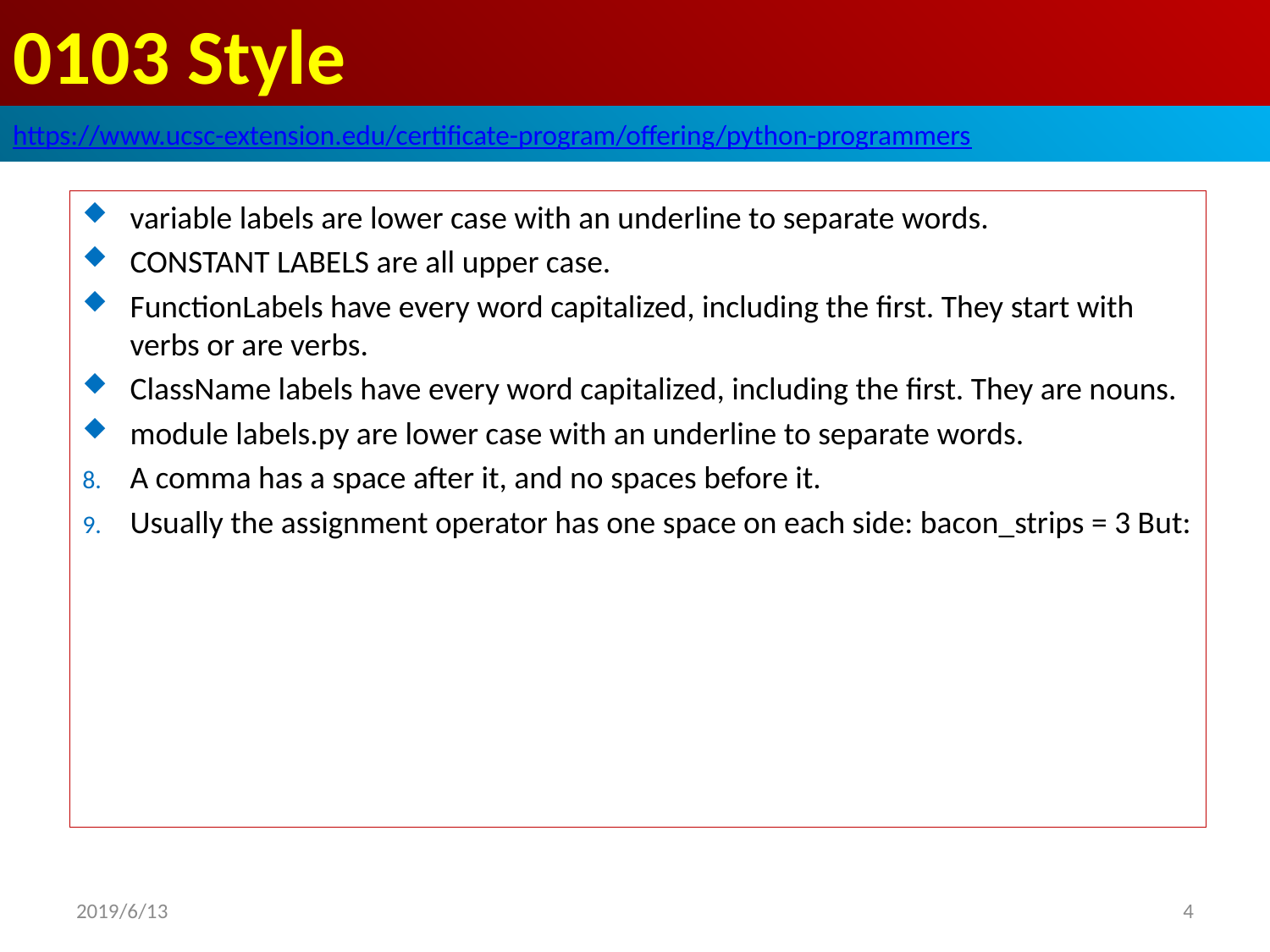

# 0103 Style
https://www.ucsc-extension.edu/certificate-program/offering/python-programmers
variable labels are lower case with an underline to separate words.
CONSTANT LABELS are all upper case.
FunctionLabels have every word capitalized, including the first. They start with verbs or are verbs.
ClassName labels have every word capitalized, including the first. They are nouns.
module labels.py are lower case with an underline to separate words.
A comma has a space after it, and no spaces before it.
Usually the assignment operator has one space on each side: bacon_strips = 3 But:
2019/6/13
4